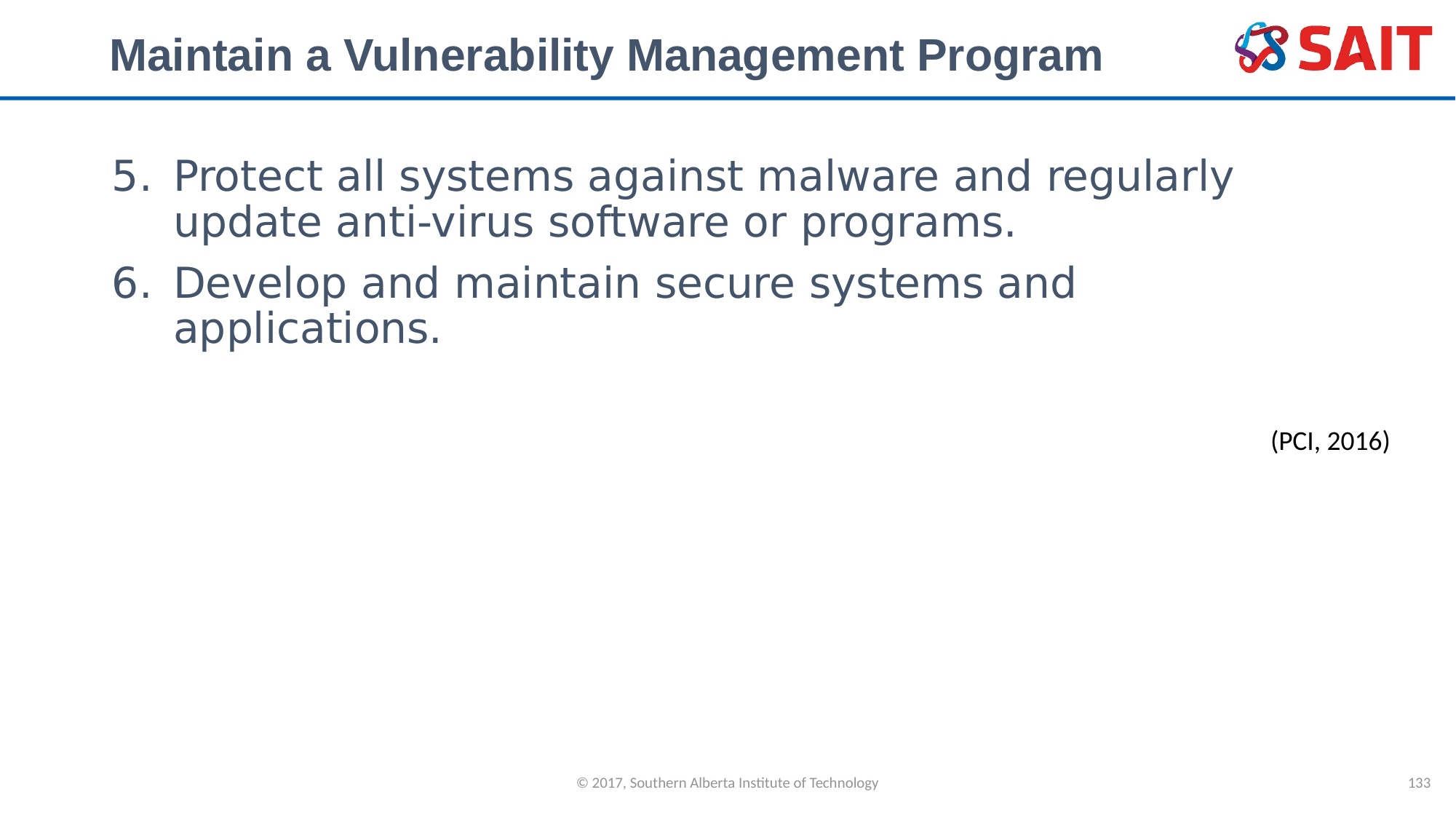

# Maintain a Vulnerability Management Program
Protect all systems against malware and regularly update anti-virus software or programs.
Develop and maintain secure systems and applications.
(PCI, 2016)